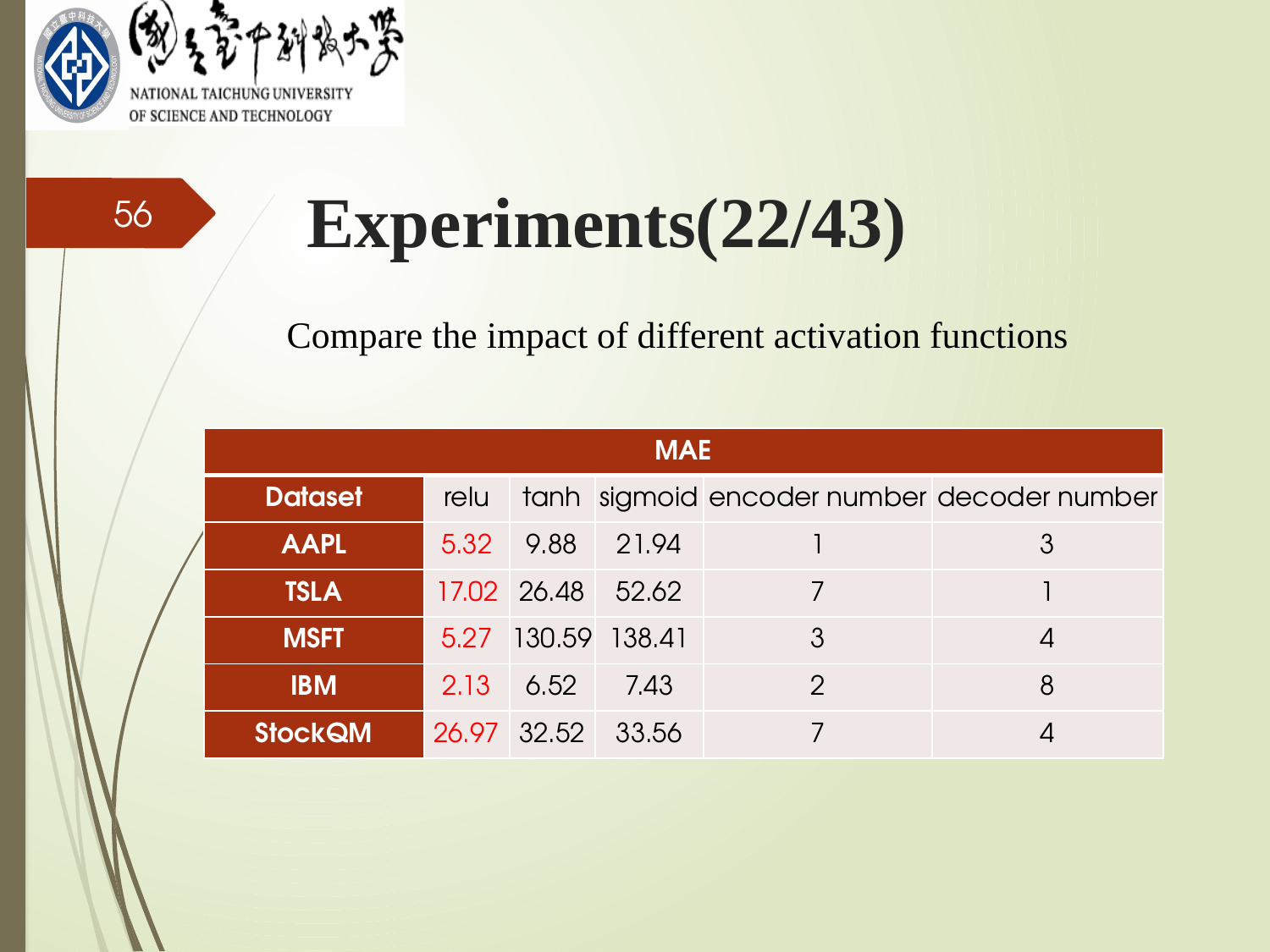

Experiments(22/43)
56
Compare the impact of different activation functions
| MAE |  |  |  |  |  |
| --- | --- | --- | --- | --- | --- |
| Dataset | relu | tanh | sigmoid | encoder number | decoder number |
| AAPL | 5.32 | 9.88 | 21.94 | 1 | 3 |
| TSLA | 17.02 | 26.48 | 52.62 | 7 | 1 |
| MSFT | 5.27 | 130.59 | 138.41 | 3 | 4 |
| IBM | 2.13 | 6.52 | 7.43 | 2 | 8 |
| StockQM | 26.97 | 32.52 | 33.56 | 7 | 4 |